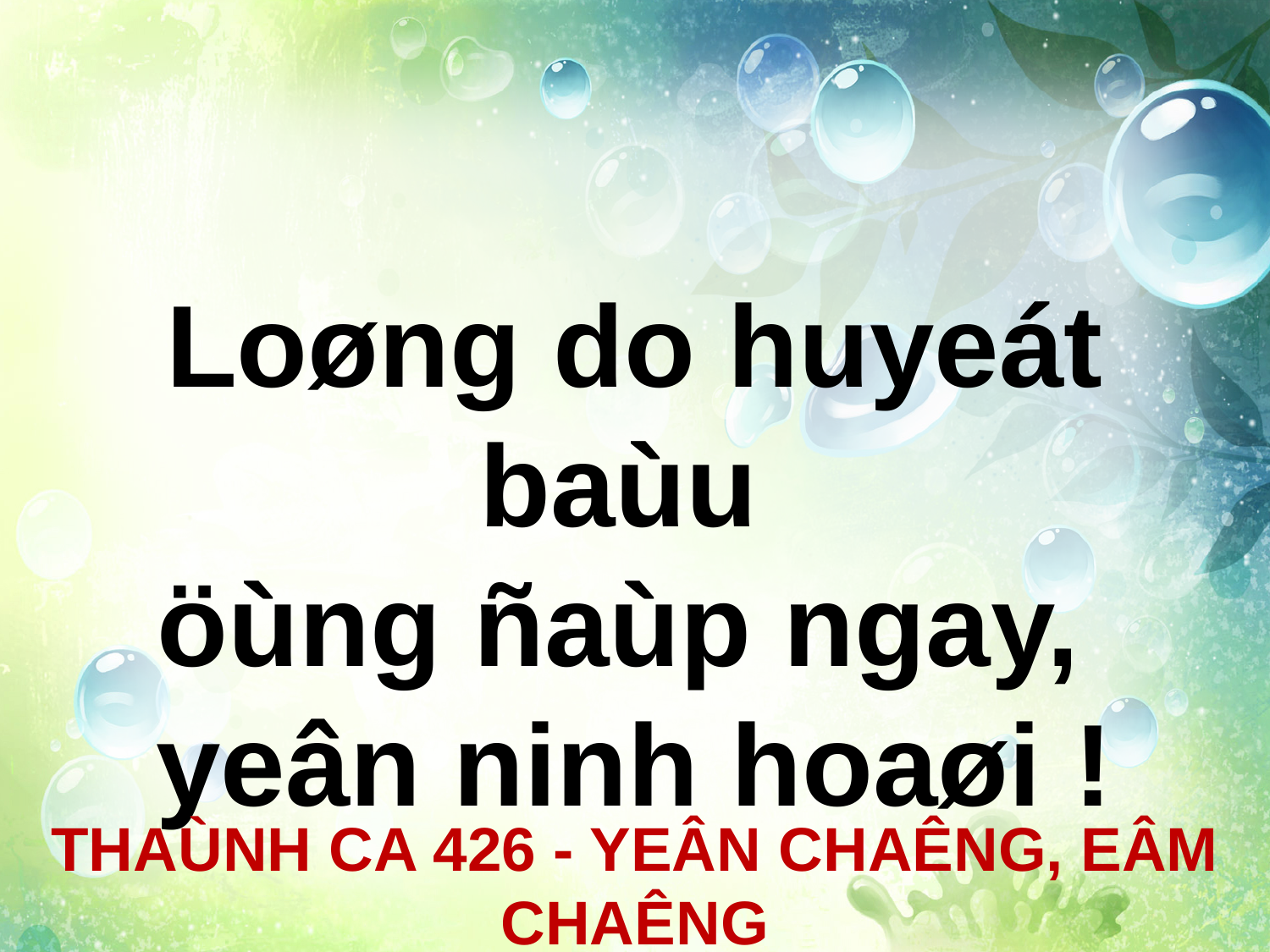

Loøng do huyeát baùu
öùng ñaùp ngay,
yeân ninh hoaøi !
THAÙNH CA 426 - YEÂN CHAÊNG, EÂM CHAÊNG